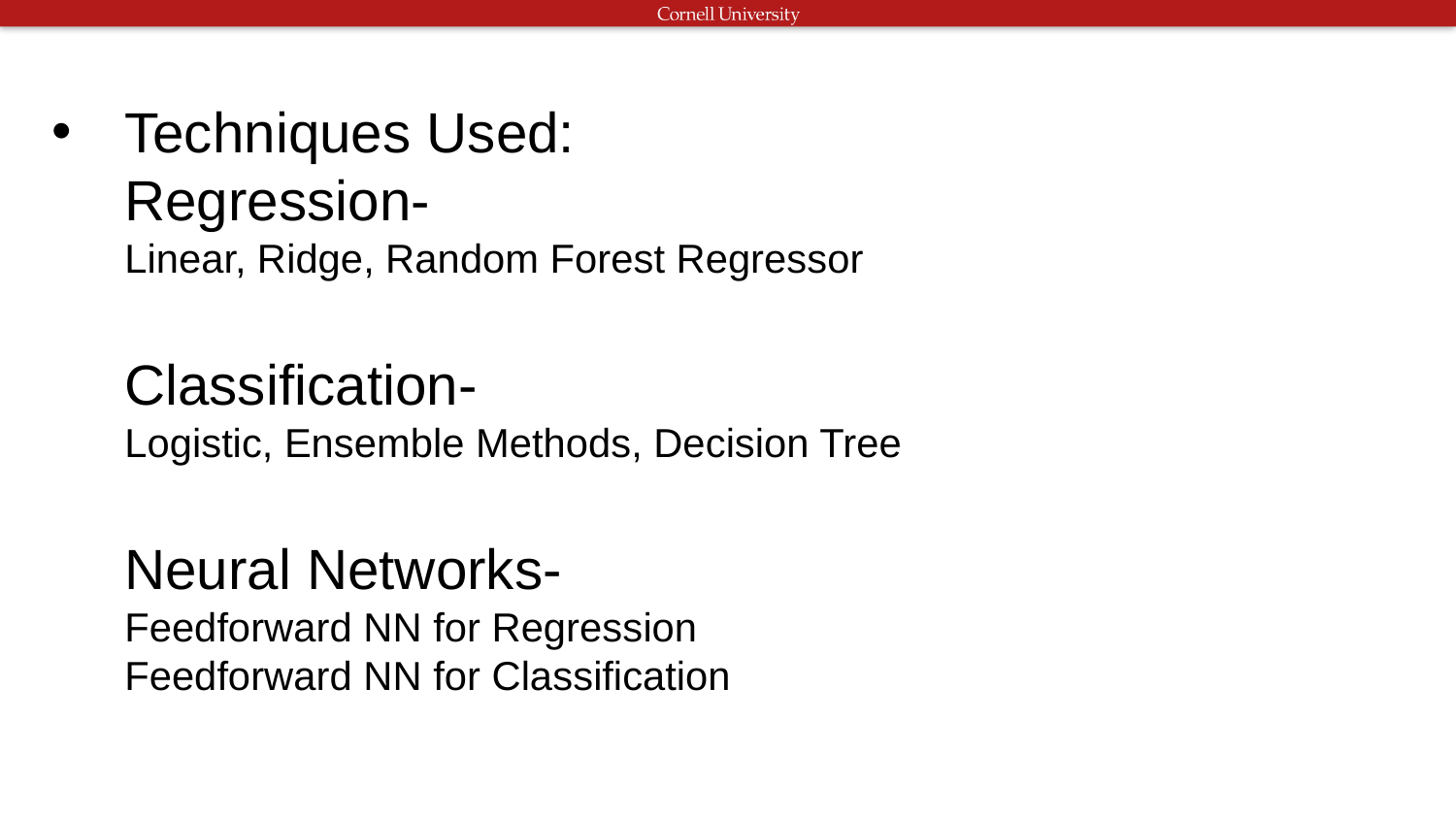

# Techniques Used: Regression- Linear, Ridge, Random Forest Regressor Classification- Logistic, Ensemble Methods, Decision Tree Neural Networks- Feedforward NN for Regression Feedforward NN for Classification